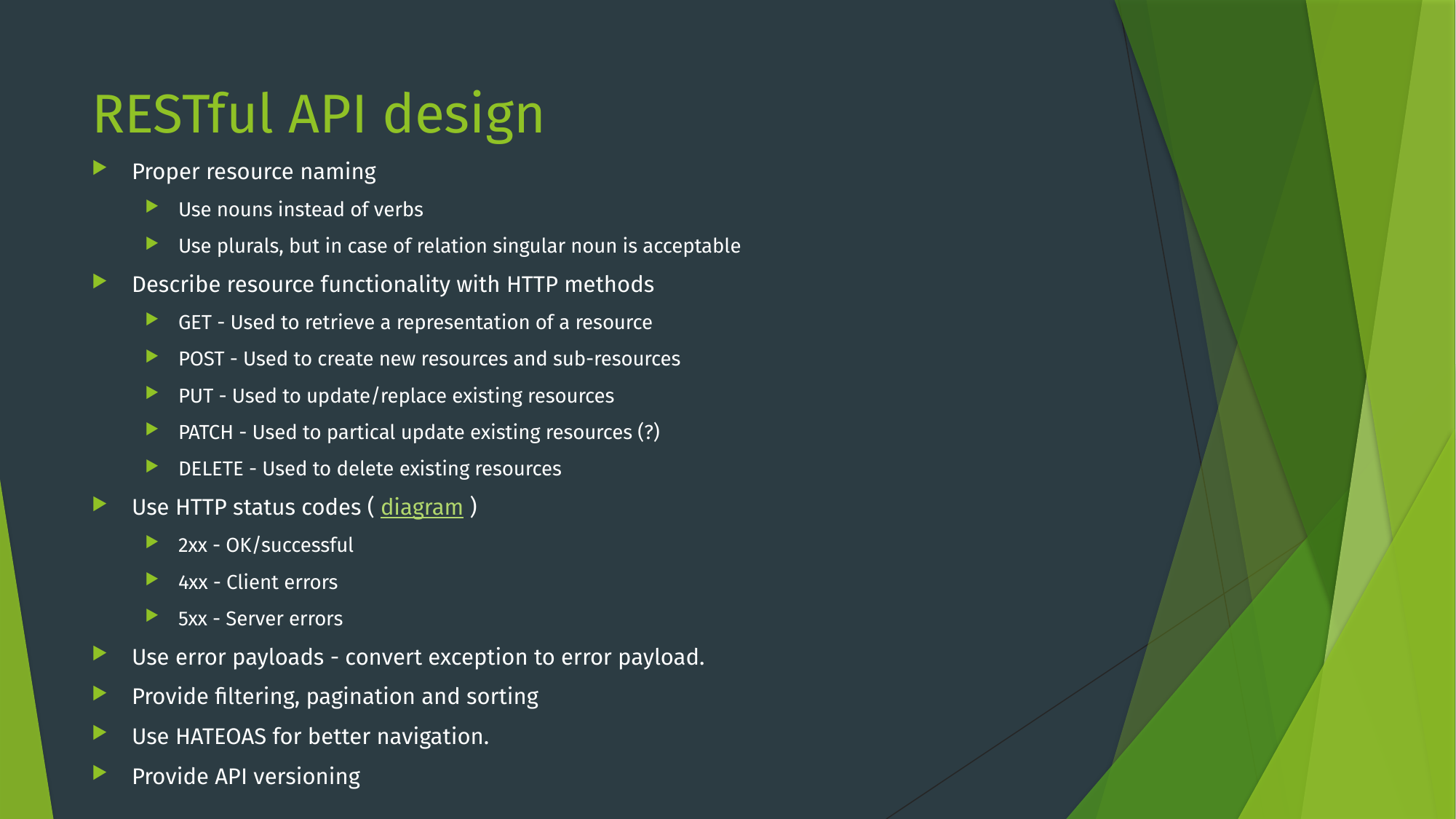

# RESTful API design
Proper resource naming
Use nouns instead of verbs
Use plurals, but in case of relation singular noun is acceptable
Describe resource functionality with HTTP methods
GET - Used to retrieve a representation of a resource
POST - Used to create new resources and sub-resources
PUT - Used to update/replace existing resources
PATCH - Used to partical update existing resources (?)
DELETE - Used to delete existing resources
Use HTTP status codes ( diagram )
2xx - OK/successful
4xx - Client errors
5xx - Server errors
Use error payloads - convert exception to error payload.
Provide filtering, pagination and sorting
Use HATEOAS for better navigation.
Provide API versioning